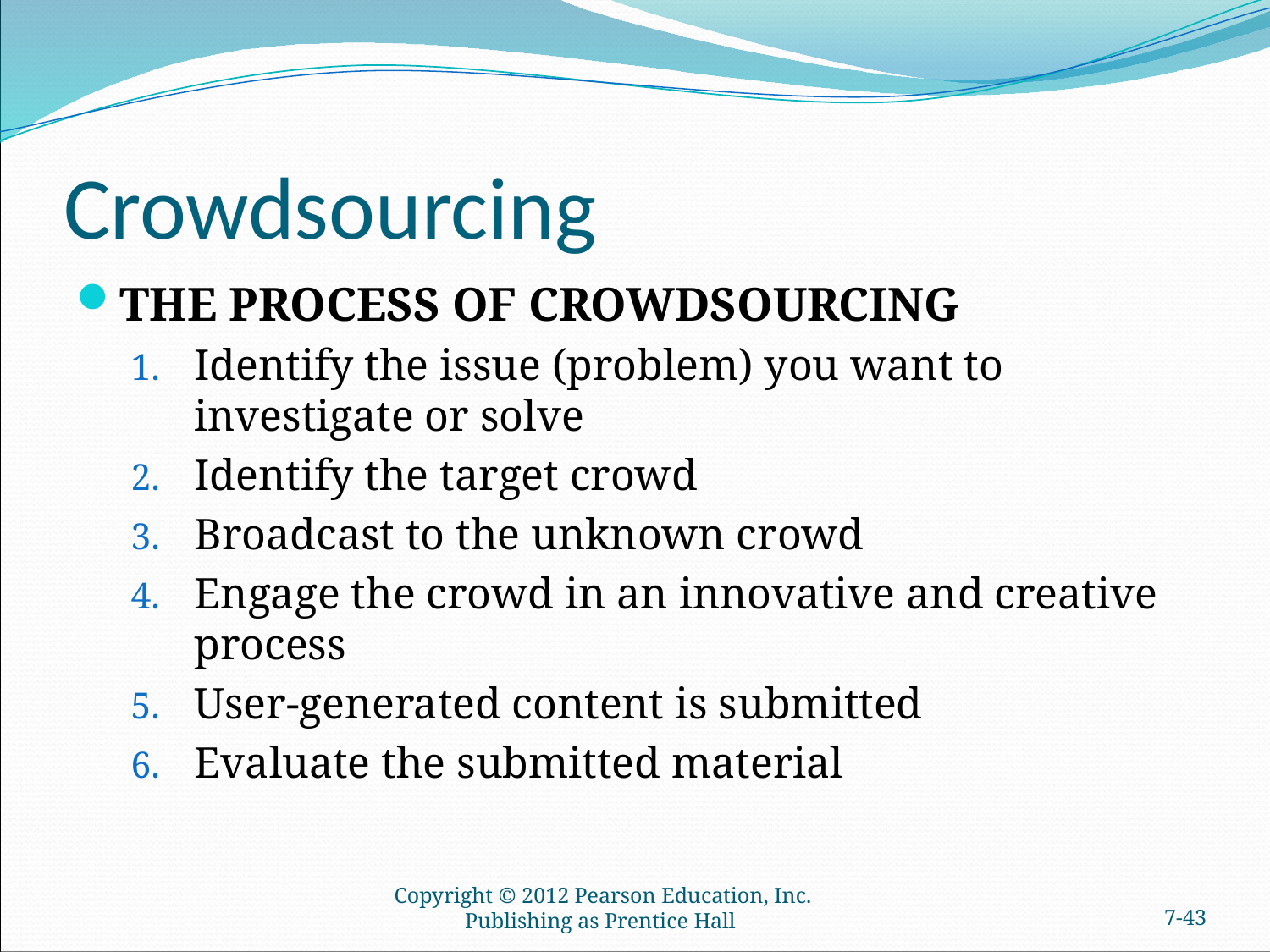

# Crowdsourcing
THE PROCESS OF CROWDSOURCING
Identify the issue (problem) you want to investigate or solve
Identify the target crowd
Broadcast to the unknown crowd
Engage the crowd in an innovative and creative process
User-generated content is submitted
Evaluate the submitted material
Copyright © 2012 Pearson Education, Inc. Publishing as Prentice Hall
7-43